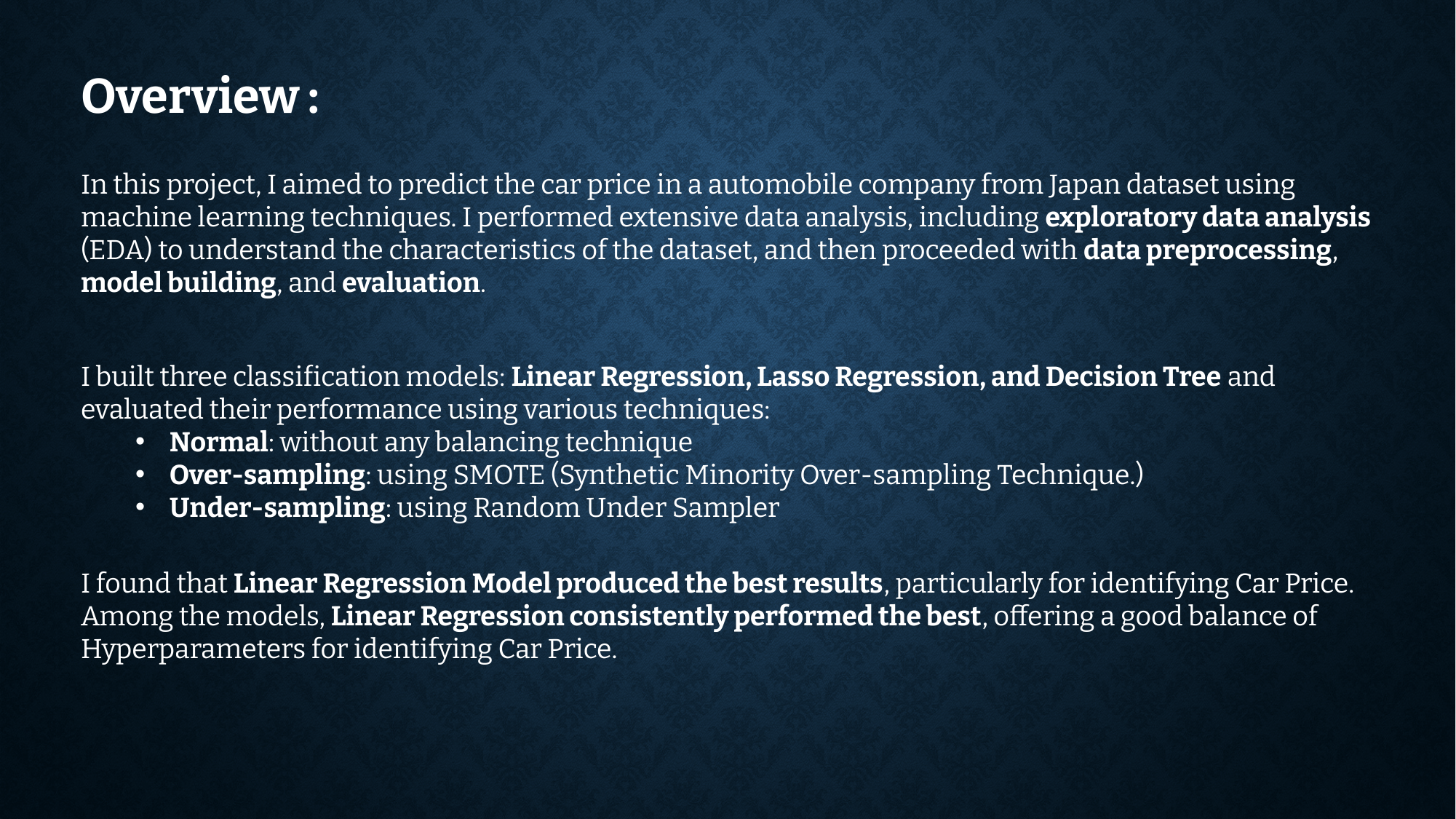

Overview :
In this project, I aimed to predict the car price in a automobile company from Japan dataset using machine learning techniques. I performed extensive data analysis, including exploratory data analysis (EDA) to understand the characteristics of the dataset, and then proceeded with data preprocessing, model building, and evaluation.
I built three classification models: Linear Regression, Lasso Regression, and Decision Tree and evaluated their performance using various techniques:
Normal: without any balancing technique
Over-sampling: using SMOTE (Synthetic Minority Over-sampling Technique.)
Under-sampling: using Random Under Sampler
I found that Linear Regression Model produced the best results, particularly for identifying Car Price. Among the models, Linear Regression consistently performed the best, offering a good balance of Hyperparameters for identifying Car Price.